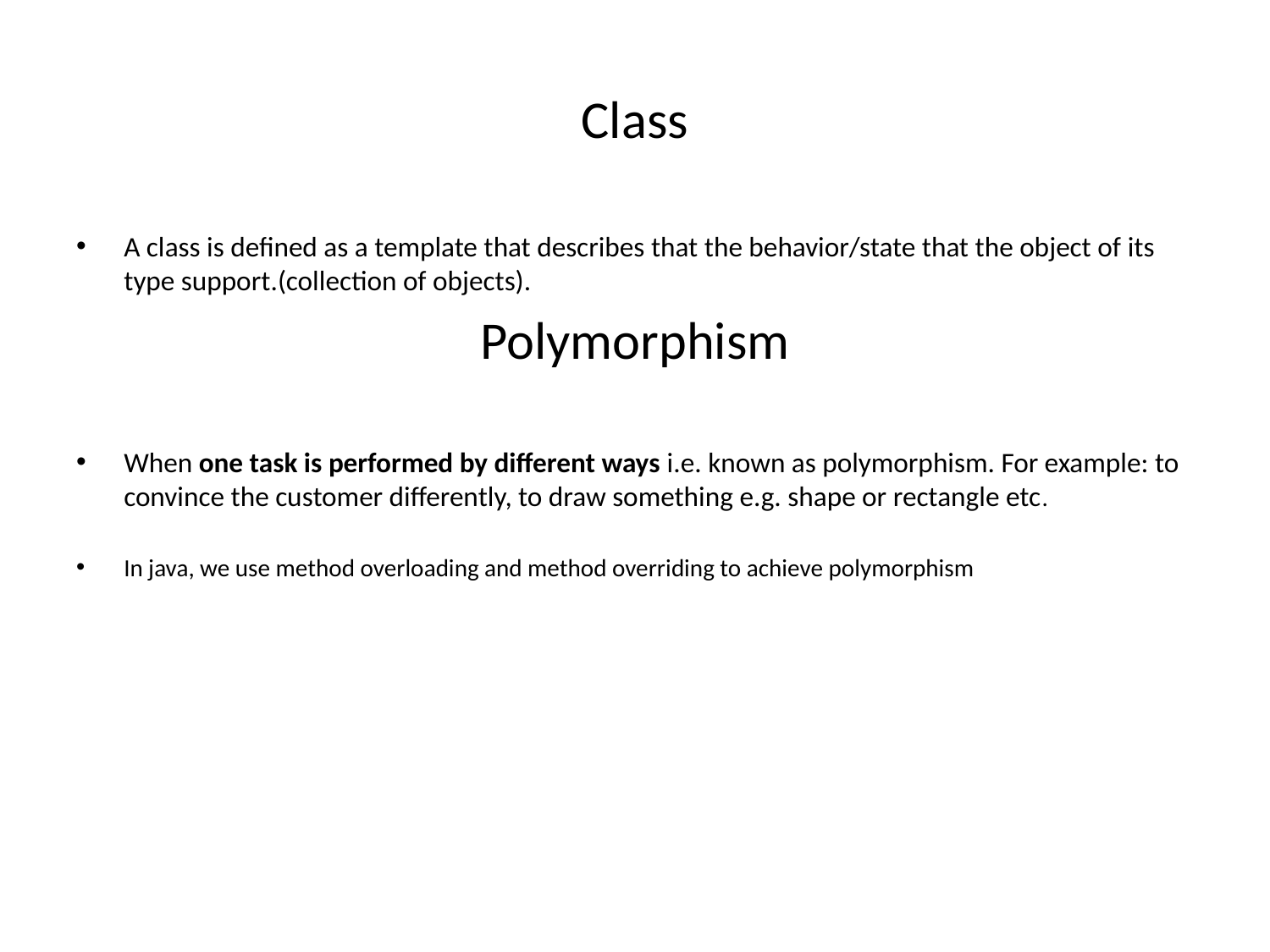

# Class
A class is defined as a template that describes that the behavior/state that the object of its type support.(collection of objects).
Polymorphism

When one task is performed by different ways i.e. known as polymorphism. For example: to convince the customer differently, to draw something e.g. shape or rectangle etc.

In java, we use method overloading and method overriding to achieve polymorphism